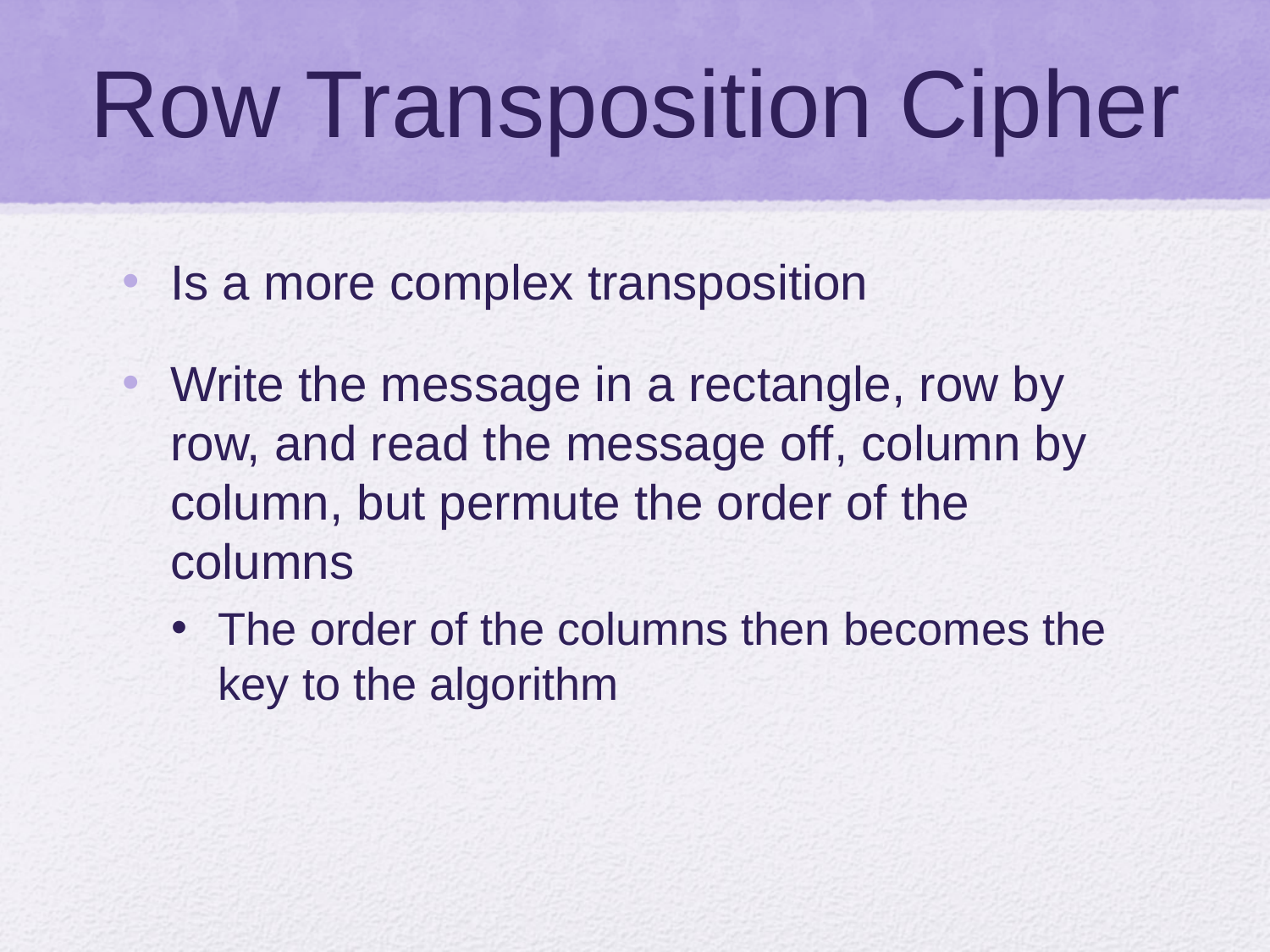

# Row Transposition Cipher
Is a more complex transposition
Write the message in a rectangle, row by row, and read the message off, column by column, but permute the order of the columns
The order of the columns then becomes the key to the algorithm